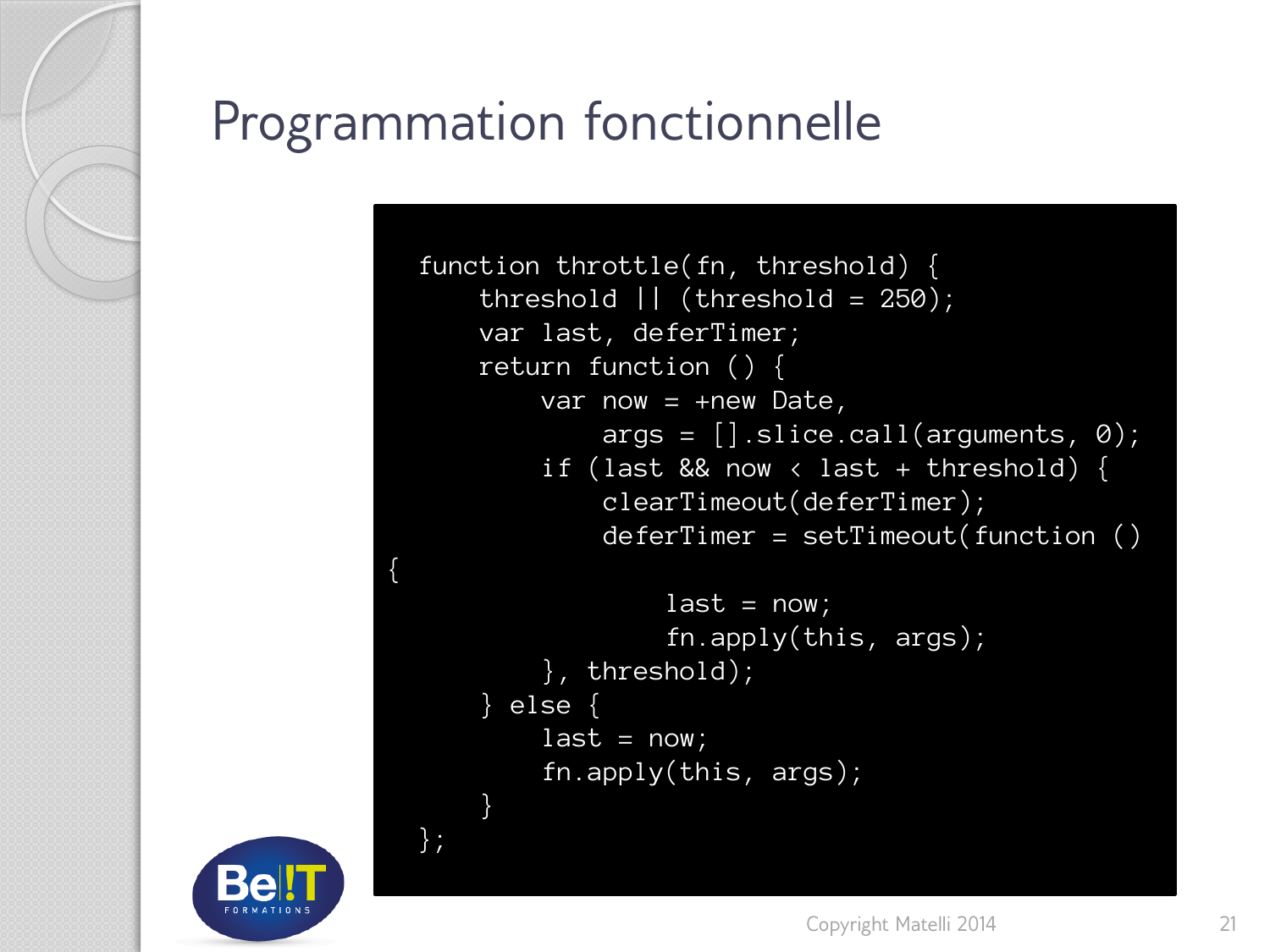

# Programmation fonctionnelle

  function throttle(fn, threshold) {
      threshold || (threshold = 250);
      var last, deferTimer;
      return function () {
          var now = +new Date,
              args = [].slice.call(arguments, 0);
          if (last && now < last + threshold) {
              clearTimeout(deferTimer);
              deferTimer = setTimeout(function () {
                  last = now;
                  fn.apply(this, args);
          }, threshold);
      } else {
          last = now;
          fn.apply(this, args);
      }
  };

Copyright Matelli 2014
21